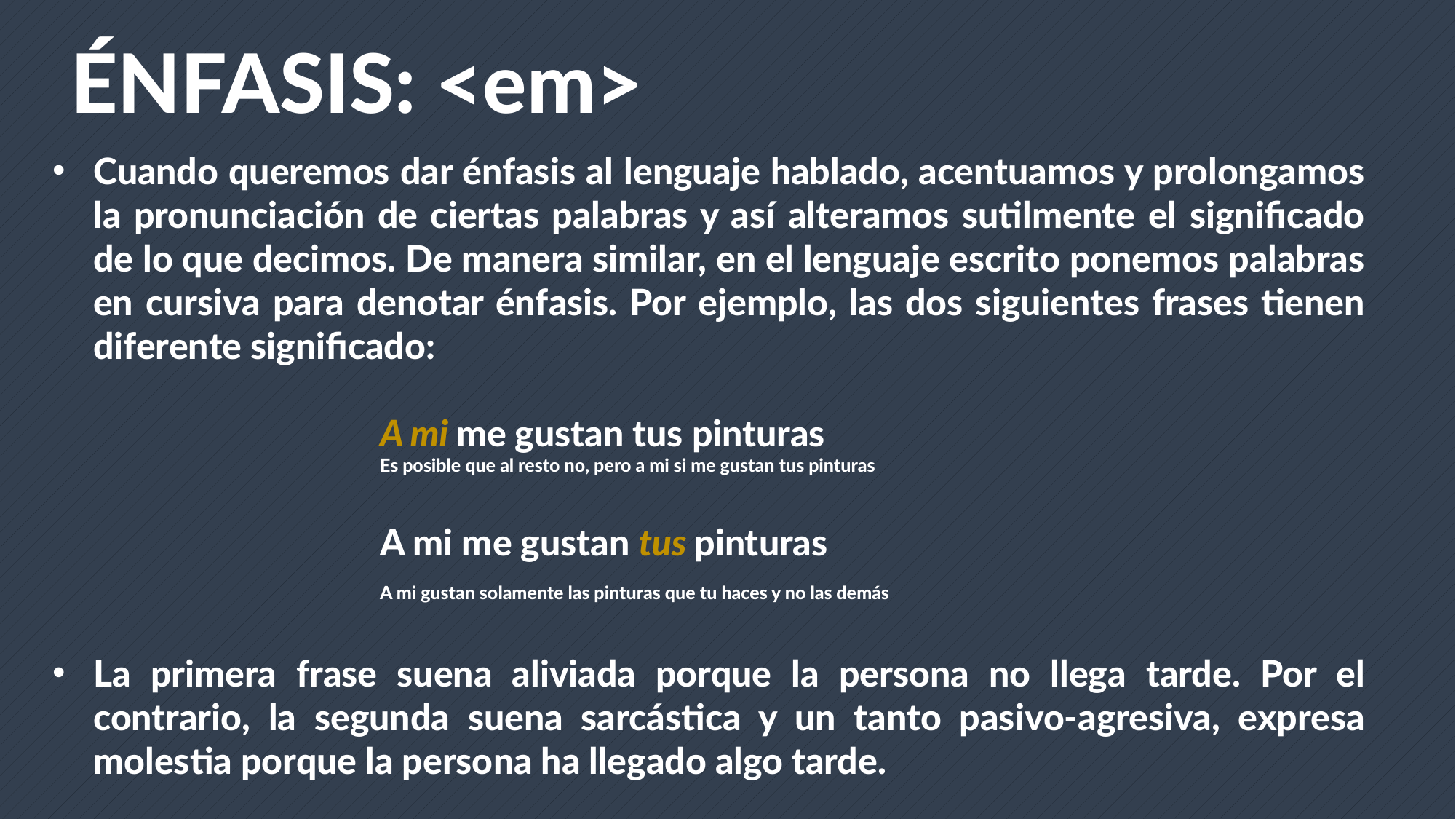

ÉNFASIS: <em>
Cuando queremos dar énfasis al lenguaje hablado, acentuamos y prolongamos la pronunciación de ciertas palabras y así alteramos sutilmente el significado de lo que decimos. De manera similar, en el lenguaje escrito ponemos palabras en cursiva para denotar énfasis. Por ejemplo, las dos siguientes frases tienen diferente significado:

A mi me gustan tus pinturas
Es posible que al resto no, pero a mi si me gustan tus pinturas

A mi me gustan tus pinturas
A mi gustan solamente las pinturas que tu haces y no las demás

La primera frase suena aliviada porque la persona no llega tarde. Por el contrario, la segunda suena sarcástica y un tanto pasivo-agresiva, expresa molestia porque la persona ha llegado algo tarde.